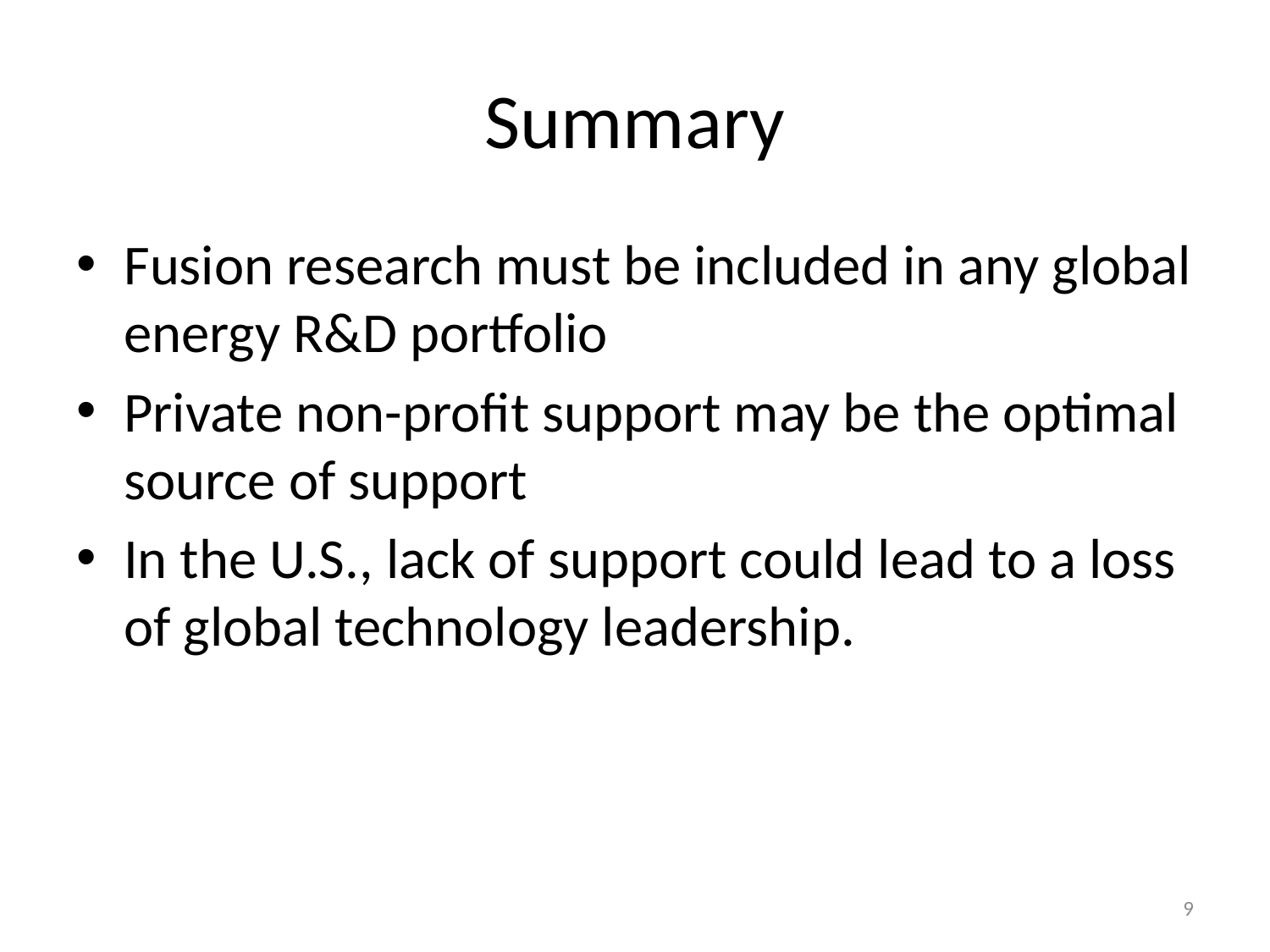

# Summary
Fusion research must be included in any global energy R&D portfolio
Private non-profit support may be the optimal source of support
In the U.S., lack of support could lead to a loss of global technology leadership.
9